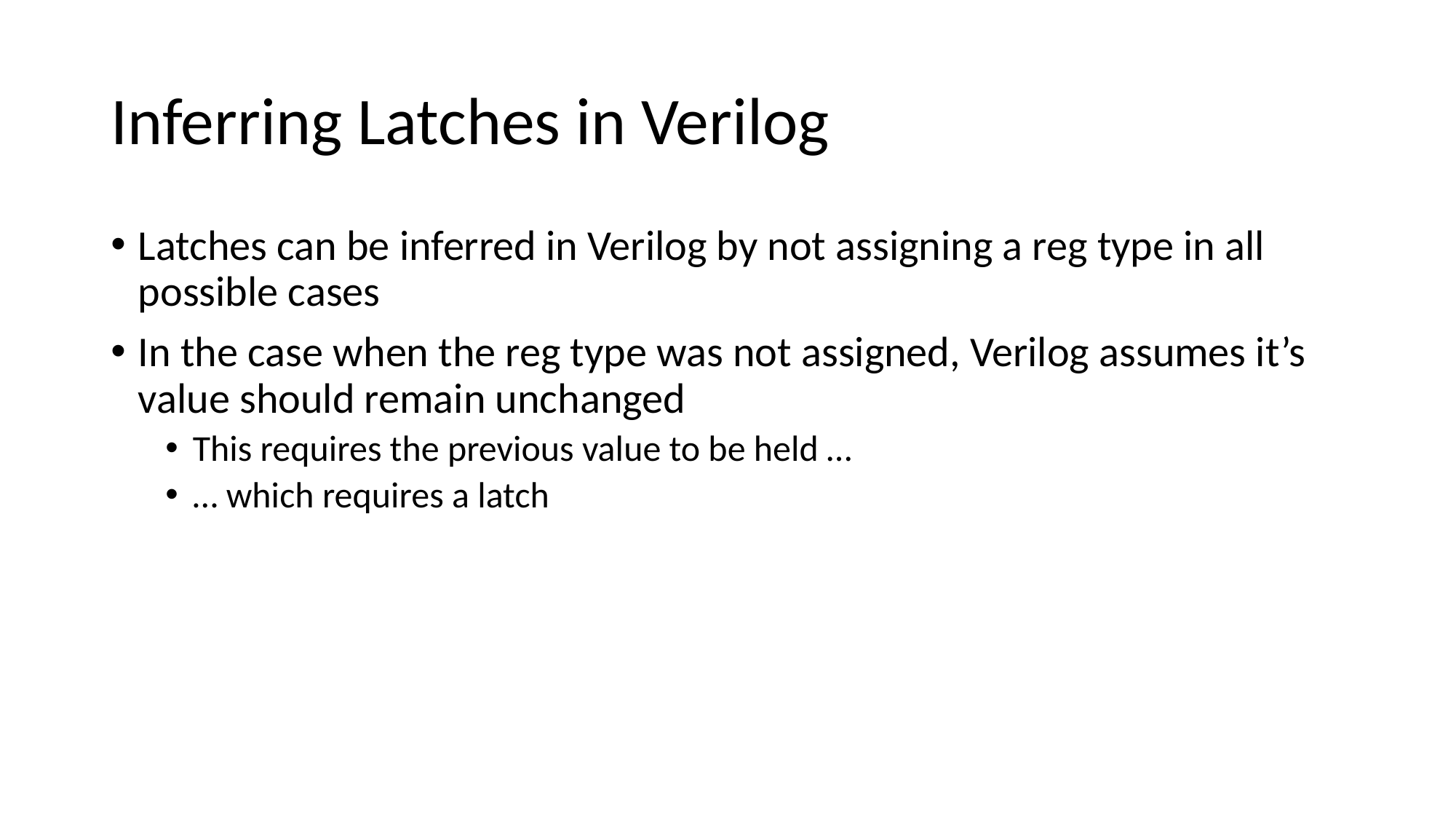

# Inferring Latches in Verilog
Latches can be inferred in Verilog by not assigning a reg type in all possible cases
In the case when the reg type was not assigned, Verilog assumes it’s value should remain unchanged
This requires the previous value to be held …
… which requires a latch